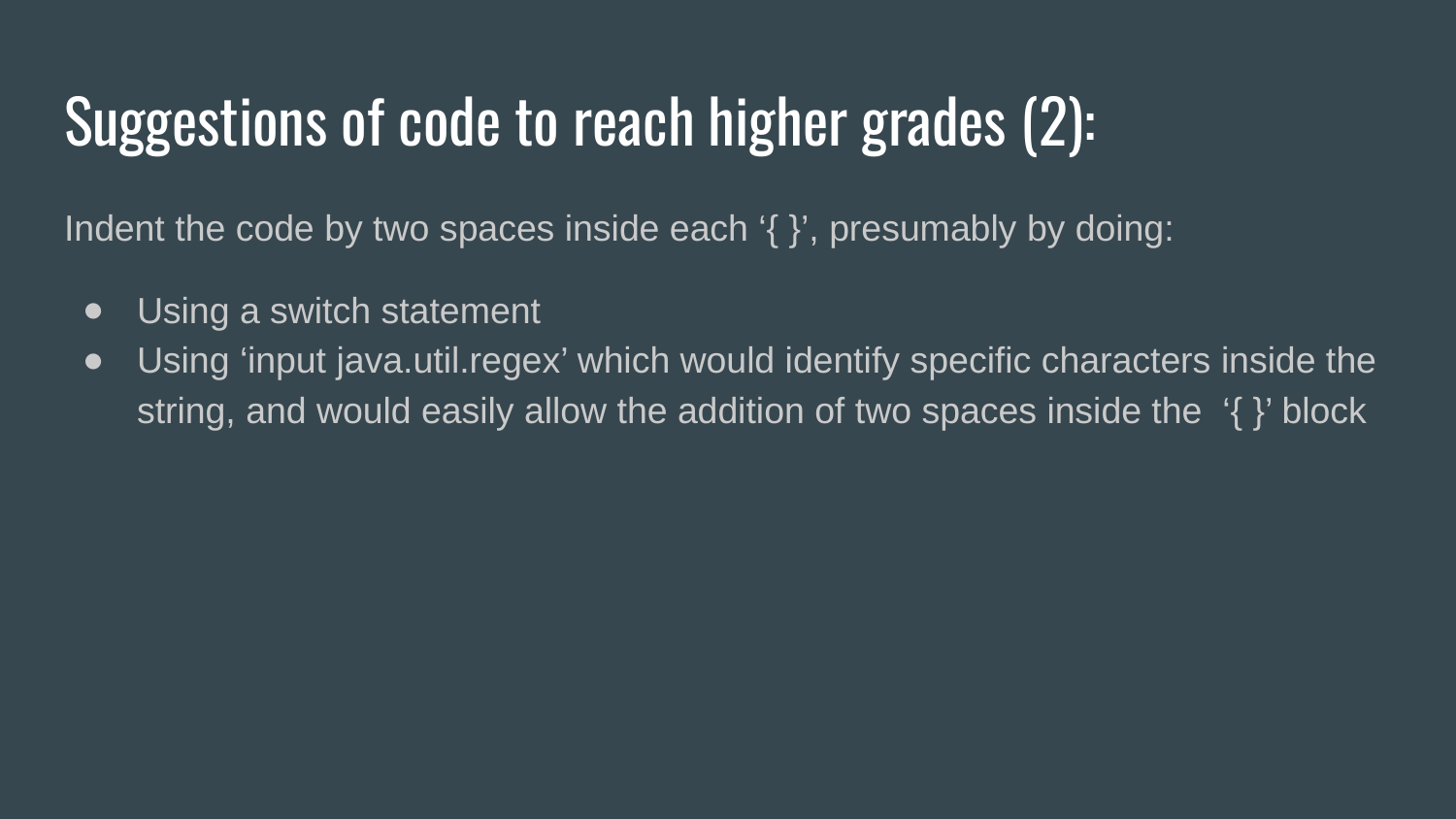

# Suggestions of code to reach higher grades (2):
Indent the code by two spaces inside each ‘{ }’, presumably by doing:
Using a switch statement
Using ‘input java.util.regex’ which would identify specific characters inside the string, and would easily allow the addition of two spaces inside the  ‘{ }’ block